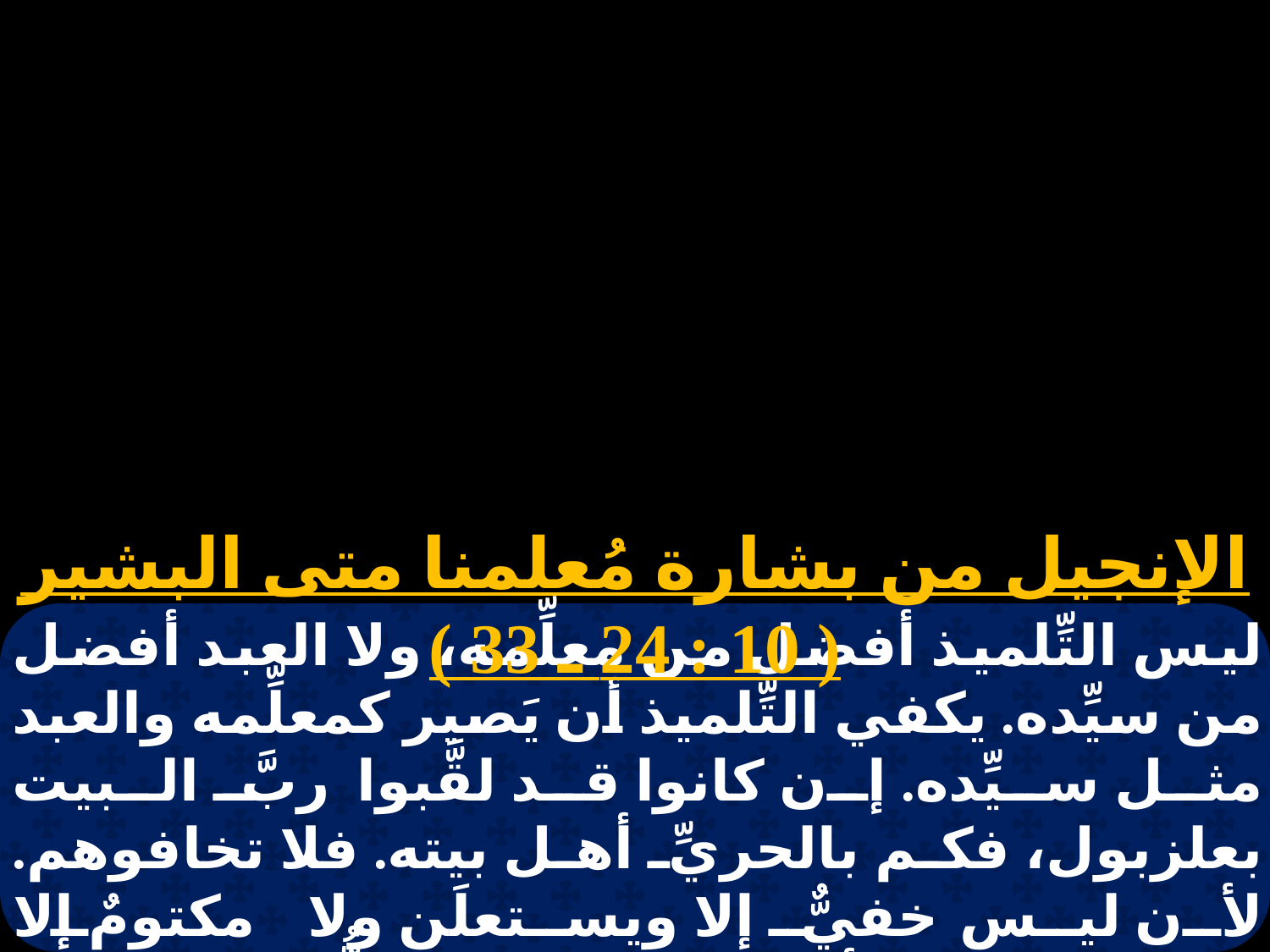

الإنجيل من بشارة مُعلمنا متى البشير ( 10 : 24 ـ 33 )
ليس التِّلميذ أفضل من معلِّمه، ولا العبد أفضل من سيِّده. يكفي التِّلميذ أن يَصير كمعلِّمه والعبد مثل سيِّده. إن كانوا قد لقَّبوا ربَّ البيت بعلزبول، فكم بالحريِّ أهل بيته. فلا تخافوهم. لأن ليس خفيٌّ إلا ويستعلَن ولا مكتومٌ إلا ويُعــرَف. الذي أقـوله لكم في الظُّلمـة قولـوه في النُّور، والذى تسمعونه بآذانكم نادوا به على سـطوحكم،